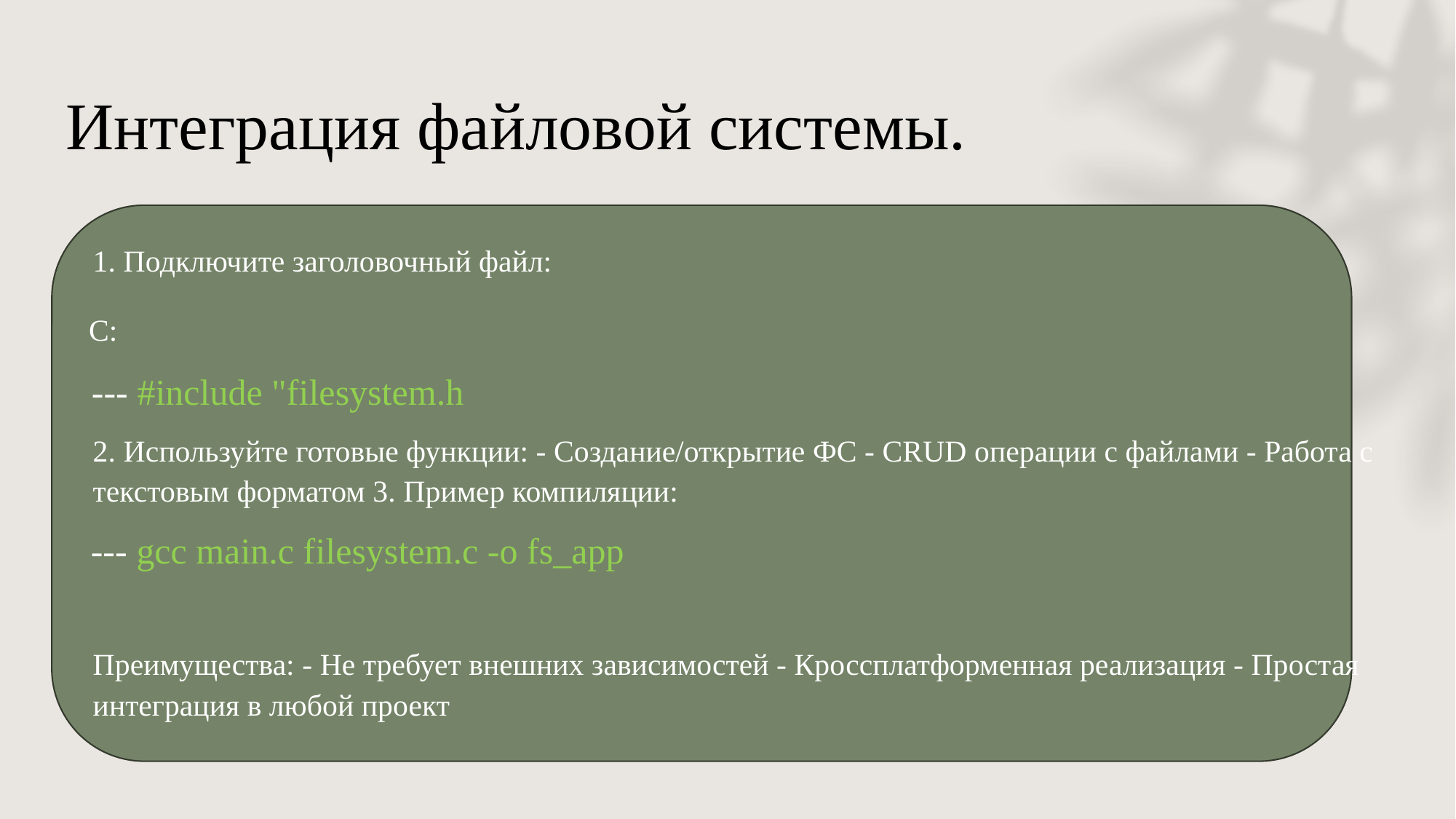

# Интеграция файловой системы.

1. Подключите заголовочный файл:
 С:
   --- #include "filesystem.h
2. Используйте готовые функции: - Создание/открытие ФС - CRUD операции с файлами - Работа с текстовым форматом 3. Пример компиляции:
   --- gcc main.c filesystem.c -o fs_app

Преимущества: - Не требует внешних зависимостей - Кроссплатформенная реализация - Простая интеграция в любой проект